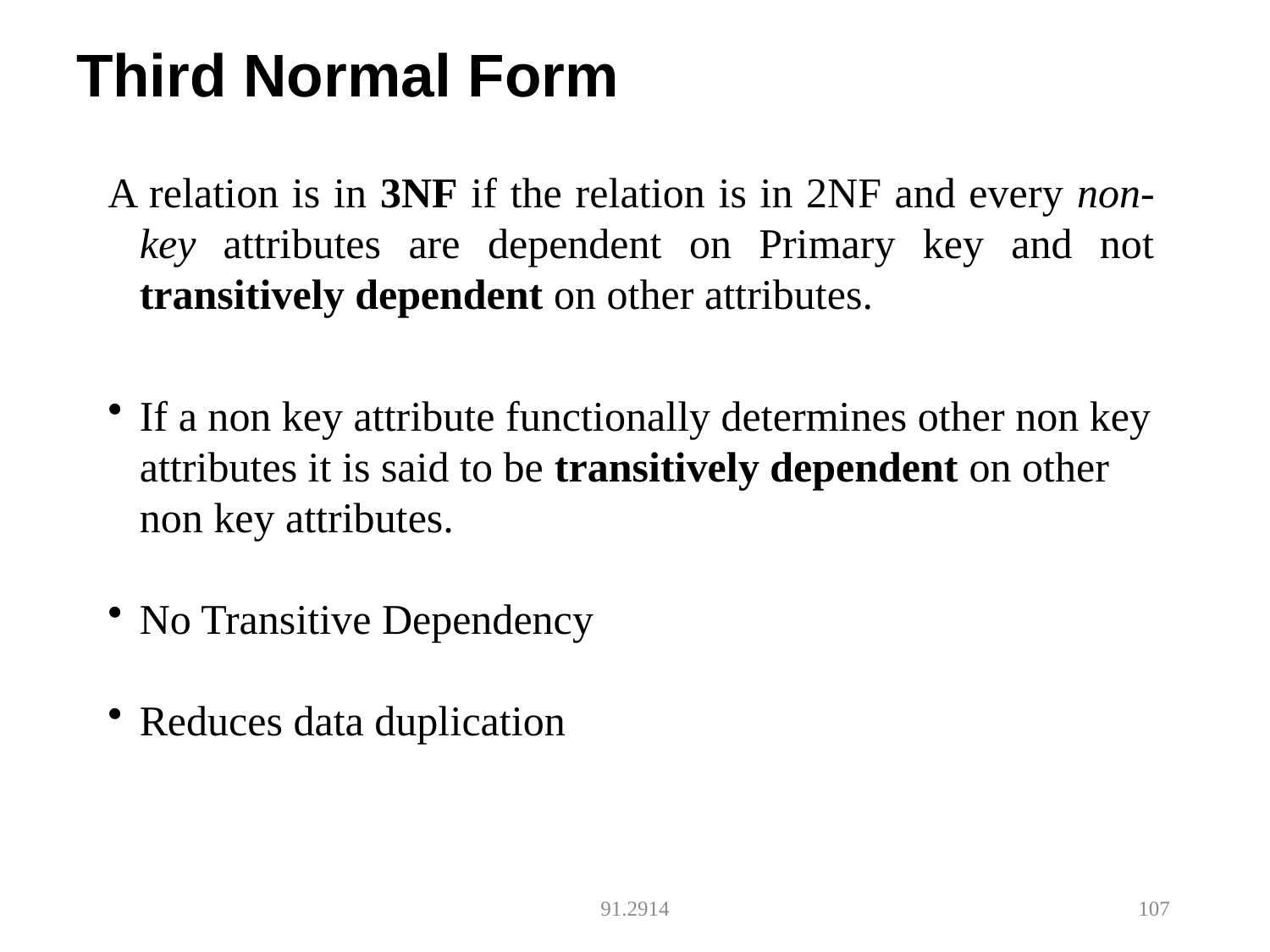

# Third Normal Form
A relation is in 3NF if the relation is in 2NF and every non-key attributes are dependent on Primary key and not transitively dependent on other attributes.

If a non key attribute functionally determines other non key attributes it is said to be transitively dependent on other non key attributes.

No Transitive Dependency

Reduces data duplication

91.2914
107